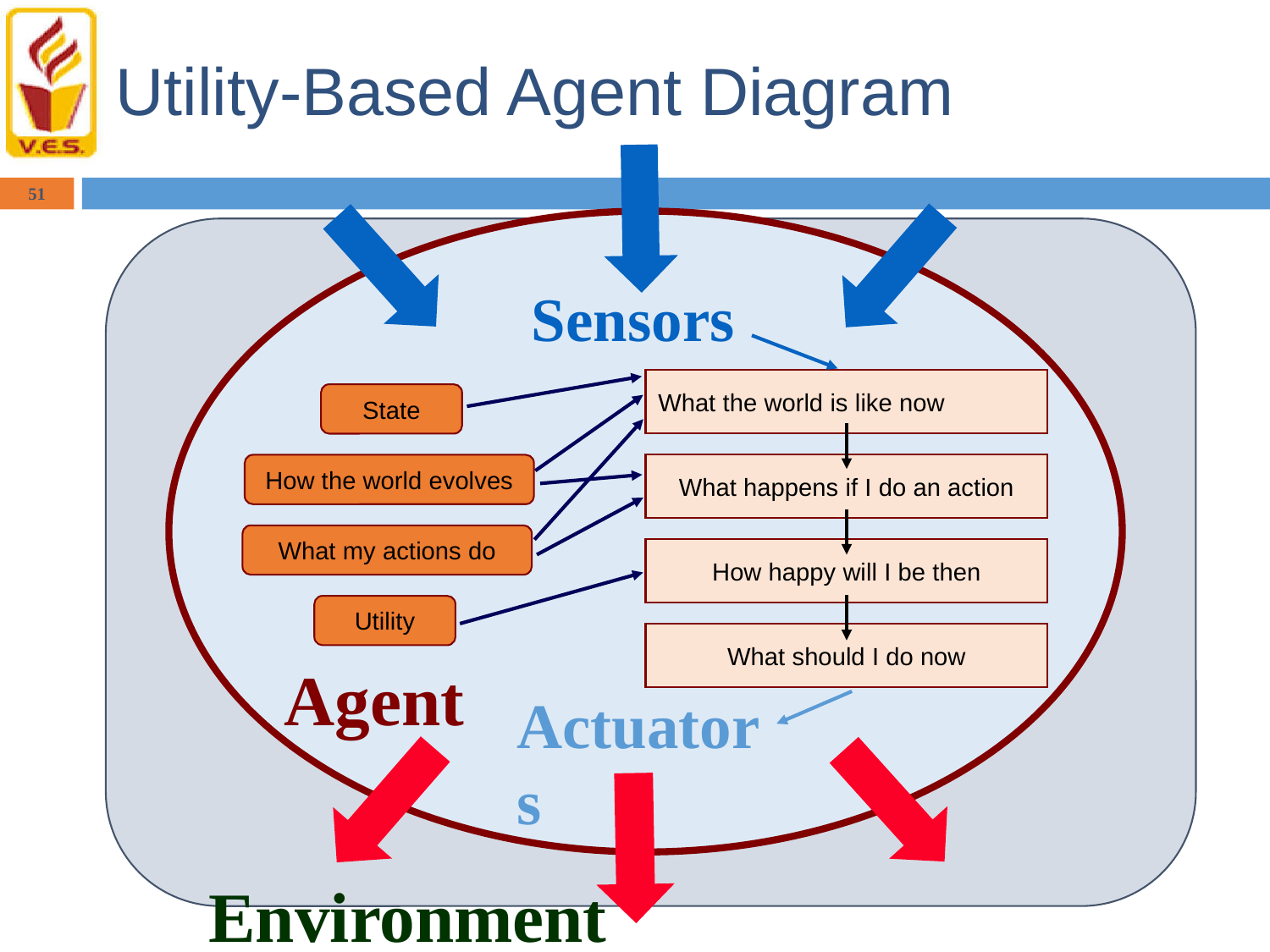

# Utility-Based Agent Diagram

Sensors
51

What the world is like now
State
How the world evolves
What happens if I do an action
What my actions do
How happy will I be then
Utility
What should I do now
Agent
Actuators

Environment
1/11/2024